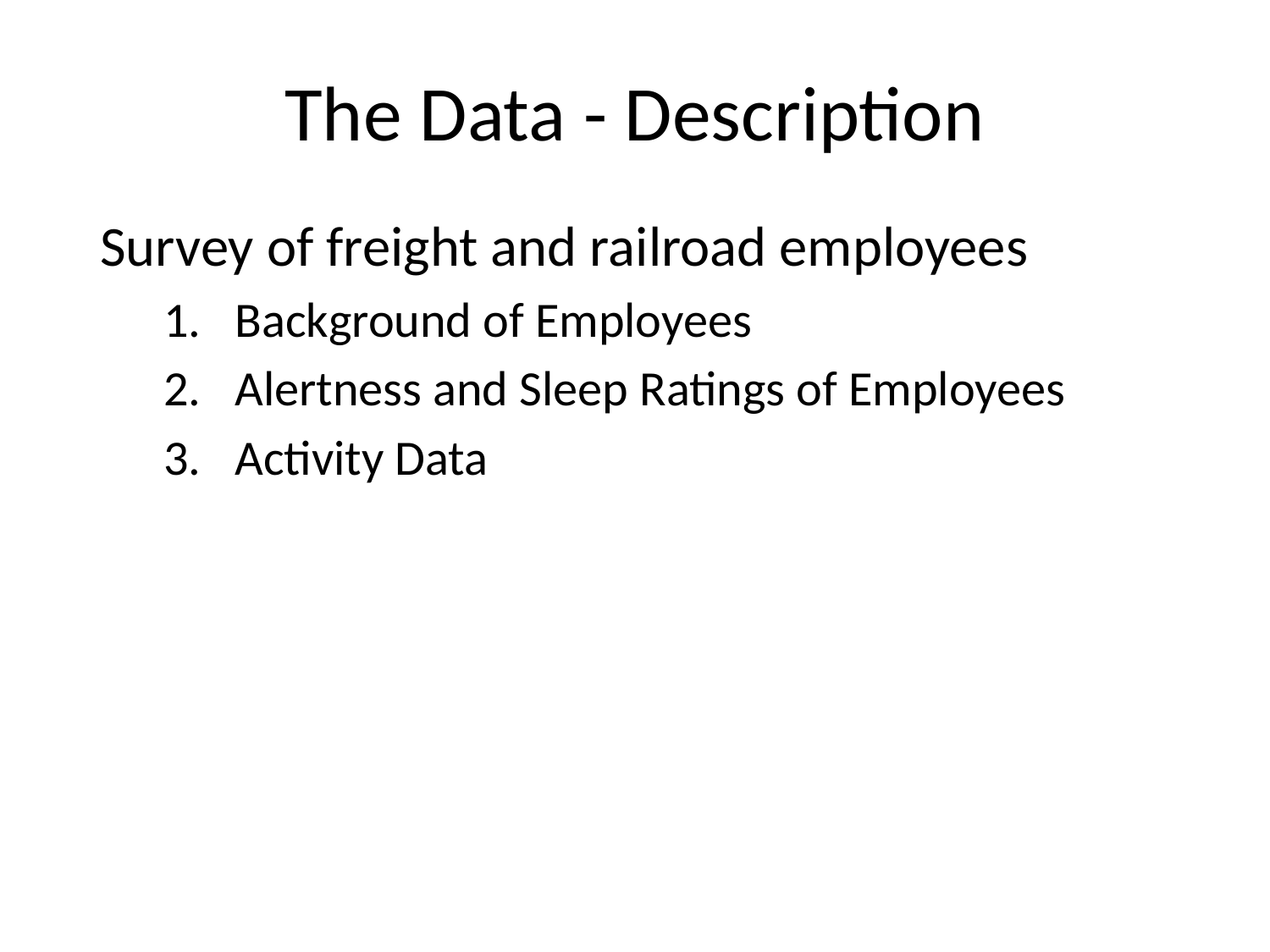

# The Data - Description
Survey of freight and railroad employees
Background of Employees
Alertness and Sleep Ratings of Employees
Activity Data